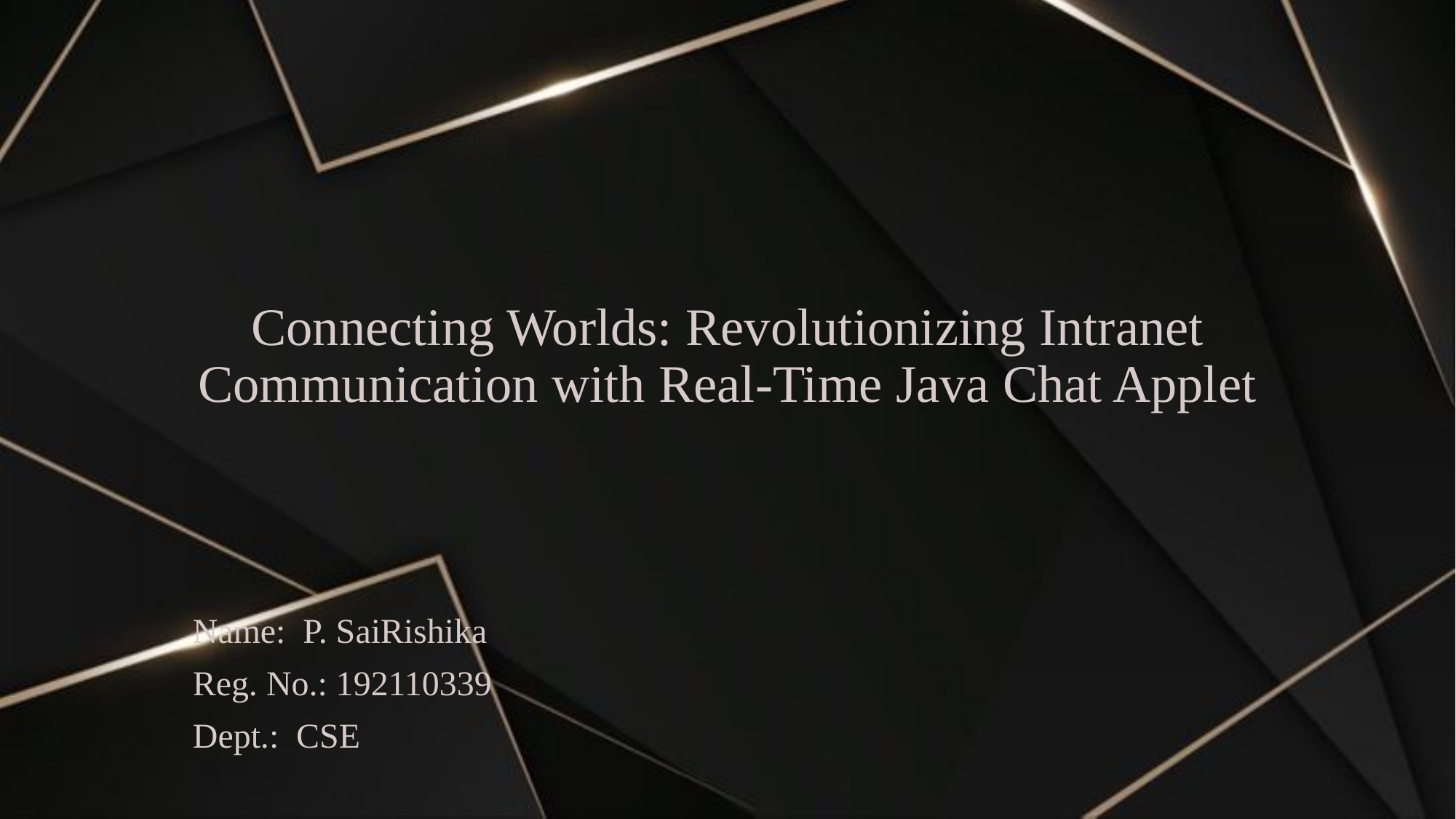

# Connecting Worlds: Revolutionizing Intranet Communication with Real-Time Java Chat Applet
Name:  P. SaiRishika
Reg. No.: 192110339
Dept.:  CSE